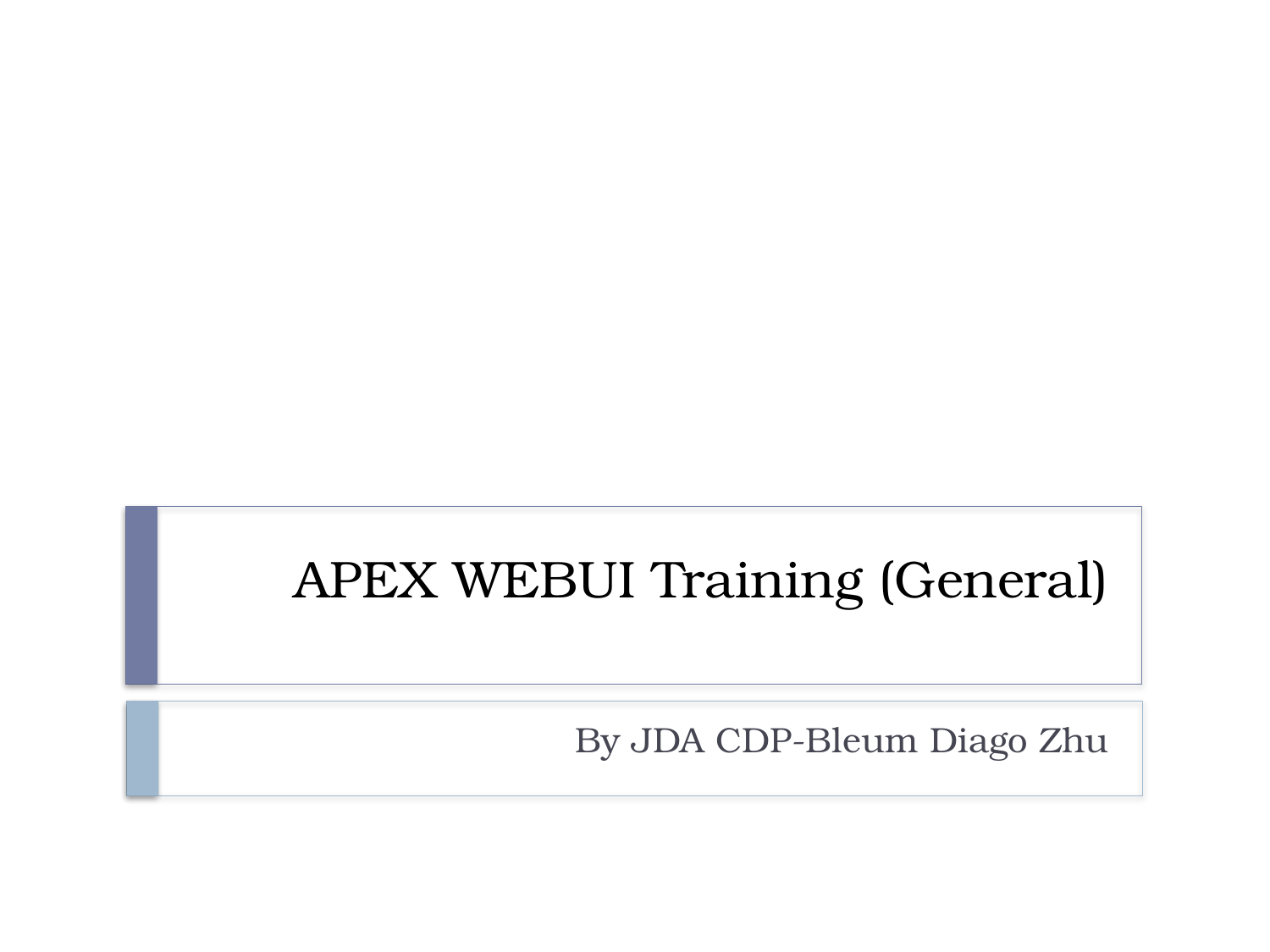

# APEX WEBUI Training (General)
By JDA CDP-Bleum Diago Zhu